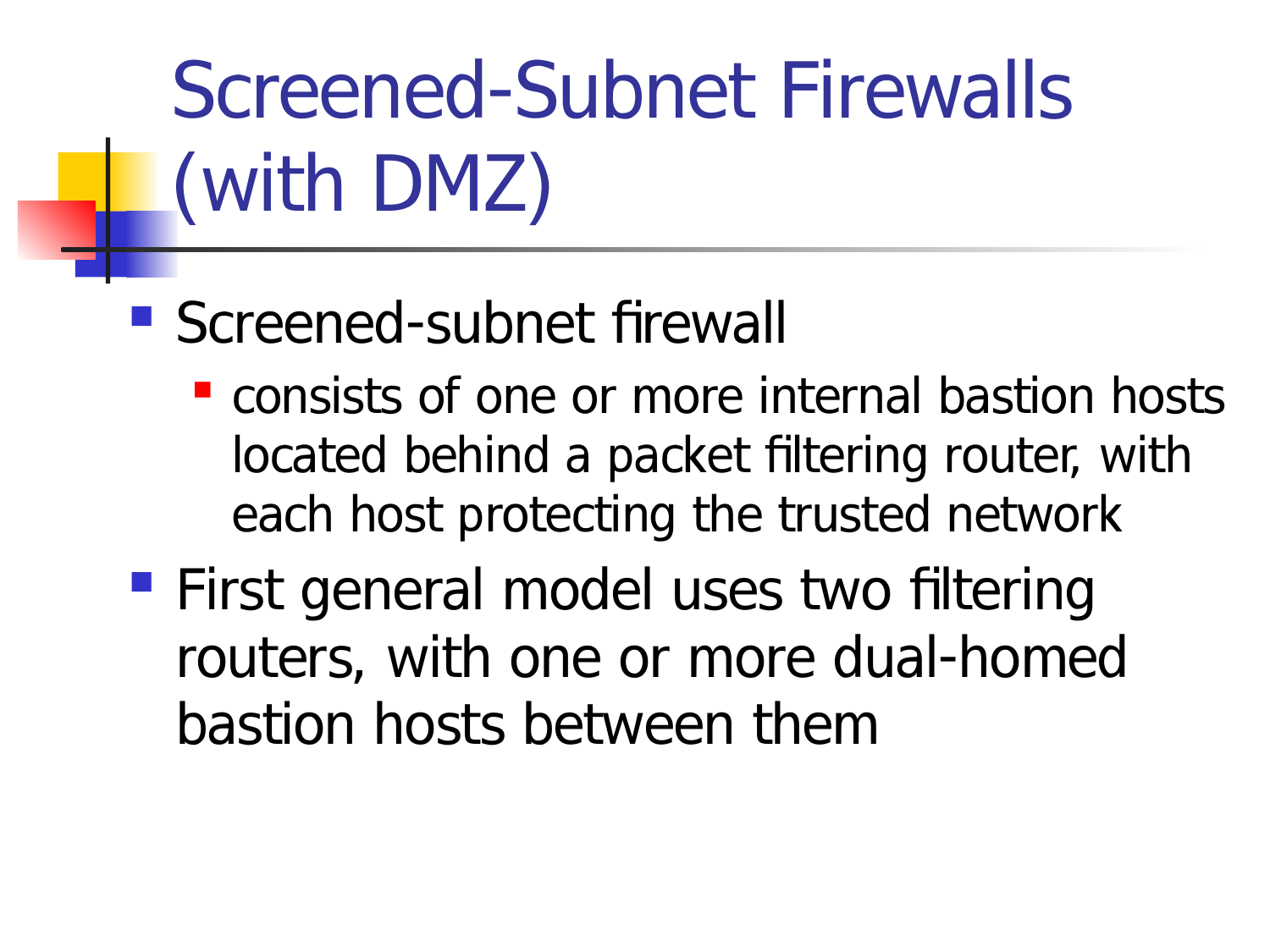

# Screened-Subnet Firewalls (with DMZ)
Screened-subnet firewall
consists of one or more internal bastion hosts located behind a packet filtering router, with each host protecting the trusted network
First general model uses two filtering routers, with one or more dual-homed bastion hosts between them